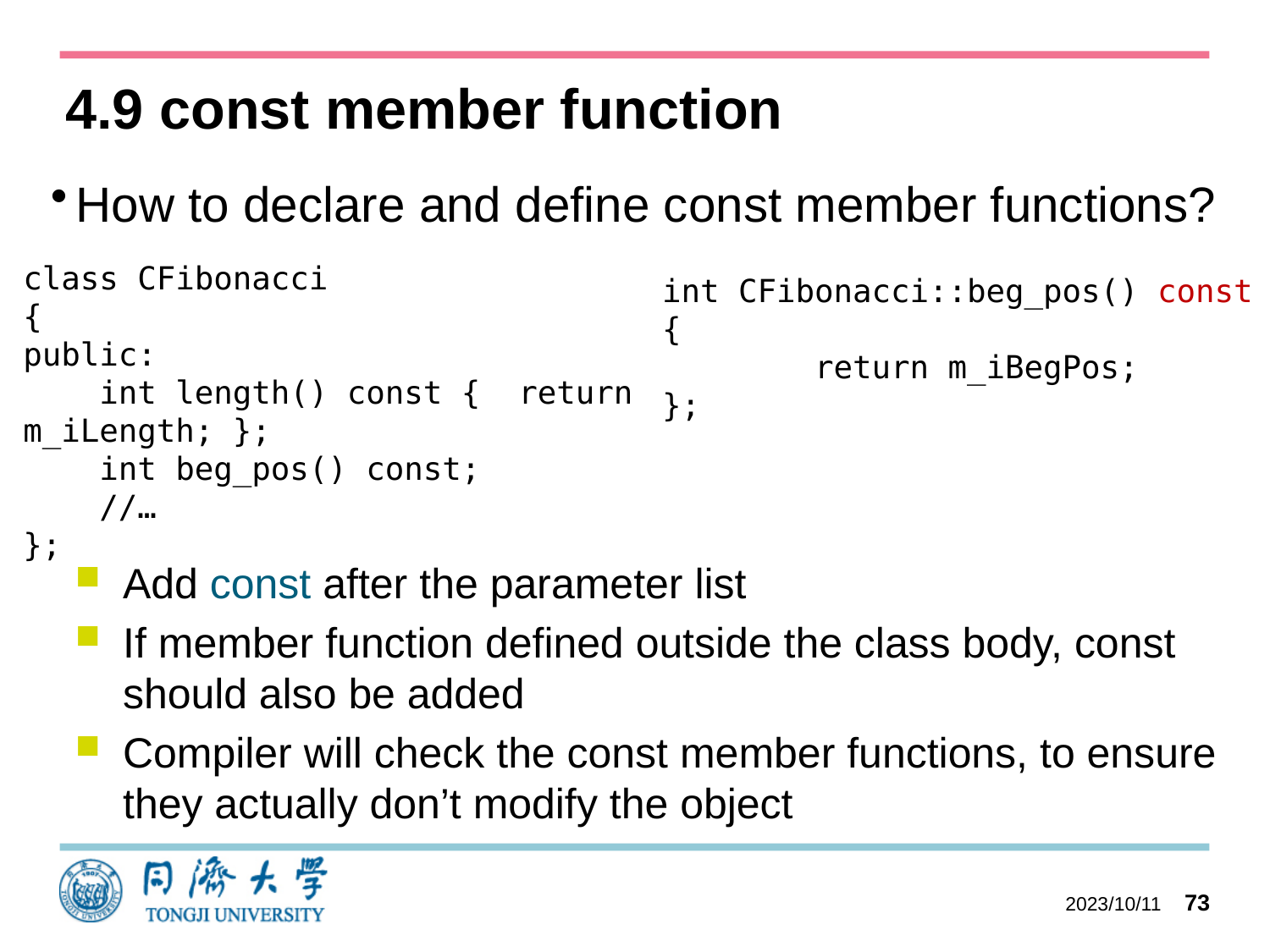

# 4.9 const member function
How to declare and define const member functions?
class CFibonacci
{
public:
    int length() const {  return m_iLength; };
    int beg_pos() const;
    //…
};
int CFibonacci::beg_pos() const
{
        return m_iBegPos;
};
Add const after the parameter list
If member function defined outside the class body, const should also be added
Compiler will check the const member functions, to ensure they actually don’t modify the object
2023/10/11
73